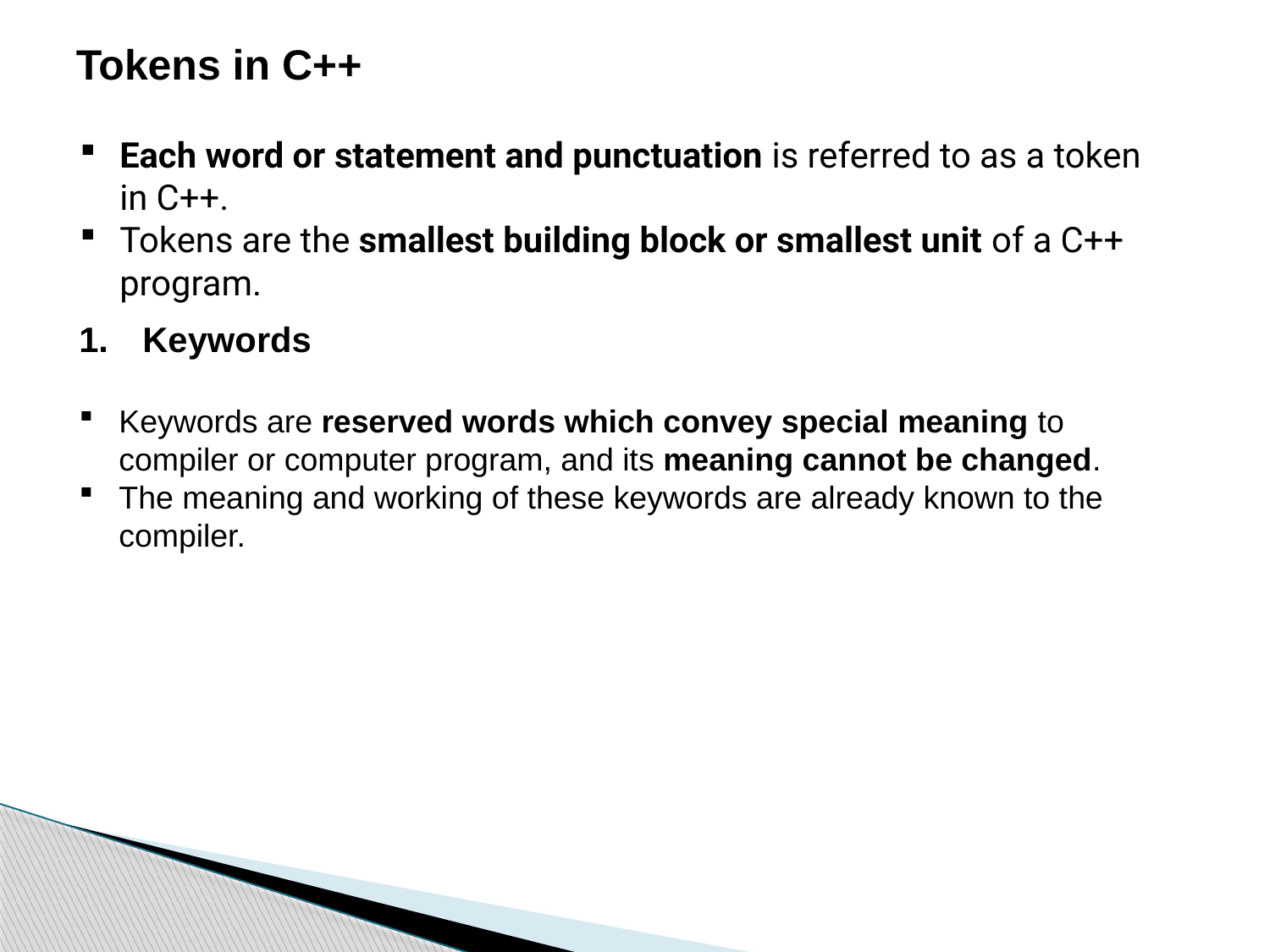

Tokens in C++
Each word or statement and punctuation is referred to as a token in C++.
Tokens are the smallest building block or smallest unit of a C++ program.
Keywords

Keywords are reserved words which convey special meaning to compiler or computer program, and its meaning cannot be changed.
The meaning and working of these keywords are already known to the compiler.